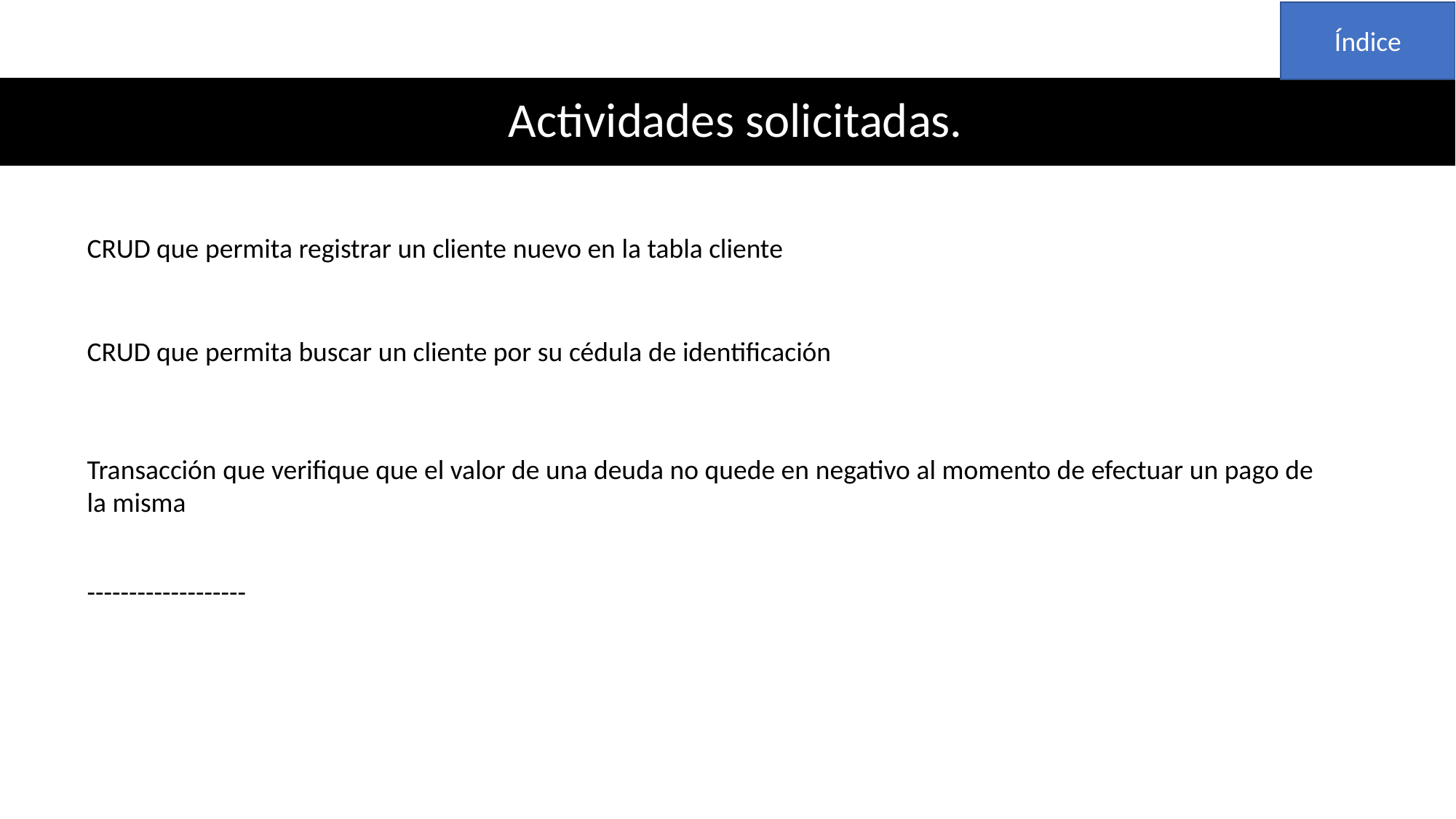

Índice
# Actividades solicitadas.

CRUD que permita registrar un cliente nuevo en la tabla cliente
CRUD que permita buscar un cliente por su cédula de identificación
Transacción que verifique que el valor de una deuda no quede en negativo al momento de efectuar un pago de la misma
-------------------